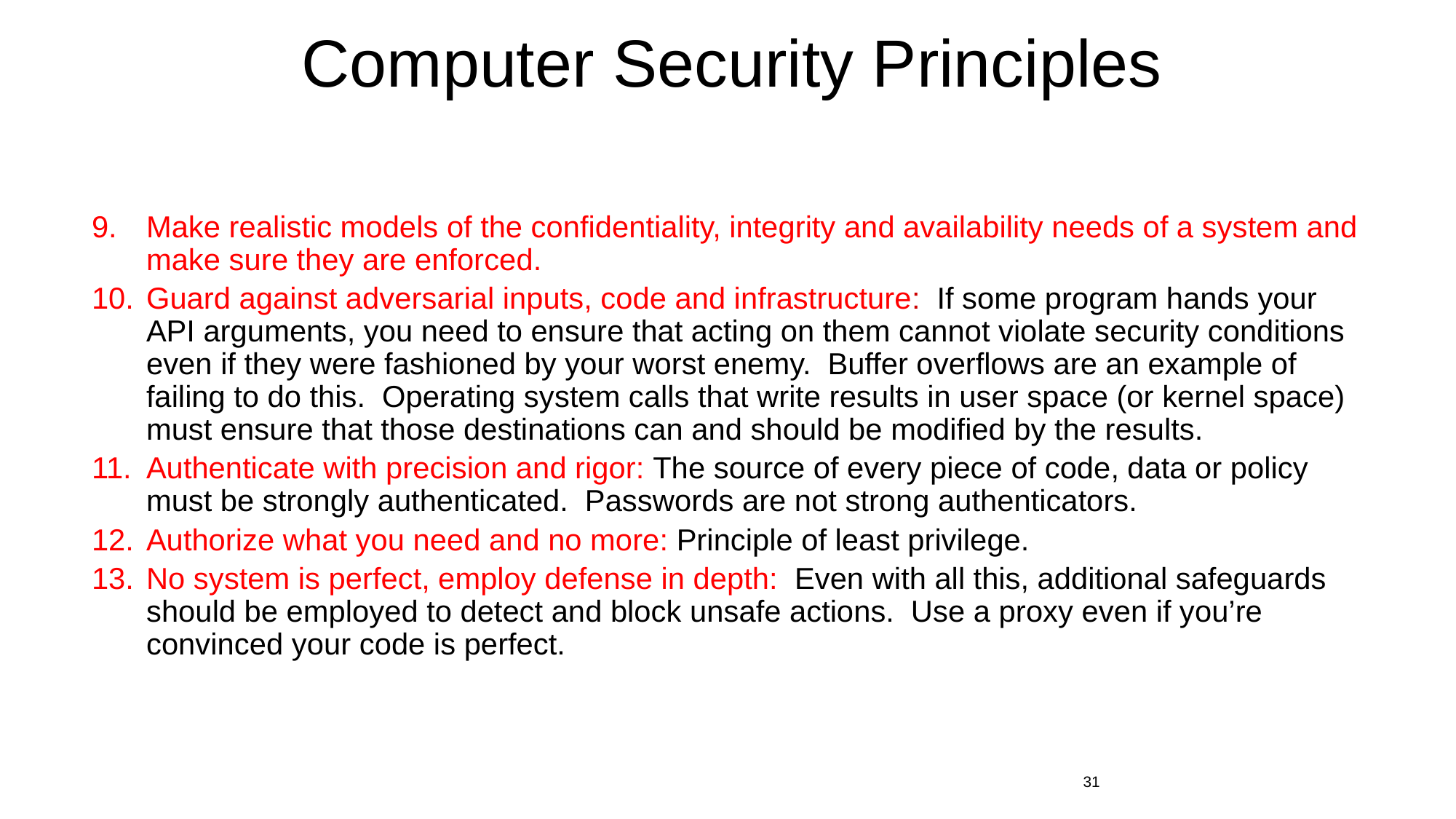

# Computer Security Principles
Make realistic models of the confidentiality, integrity and availability needs of a system and make sure they are enforced.
Guard against adversarial inputs, code and infrastructure:  If some program hands your API arguments, you need to ensure that acting on them cannot violate security conditions even if they were fashioned by your worst enemy.  Buffer overflows are an example of failing to do this.  Operating system calls that write results in user space (or kernel space) must ensure that those destinations can and should be modified by the results.
Authenticate with precision and rigor: The source of every piece of code, data or policy must be strongly authenticated.  Passwords are not strong authenticators.
Authorize what you need and no more: Principle of least privilege.
No system is perfect, employ defense in depth:  Even with all this, additional safeguards should be employed to detect and block unsafe actions.  Use a proxy even if you’re convinced your code is perfect.

31